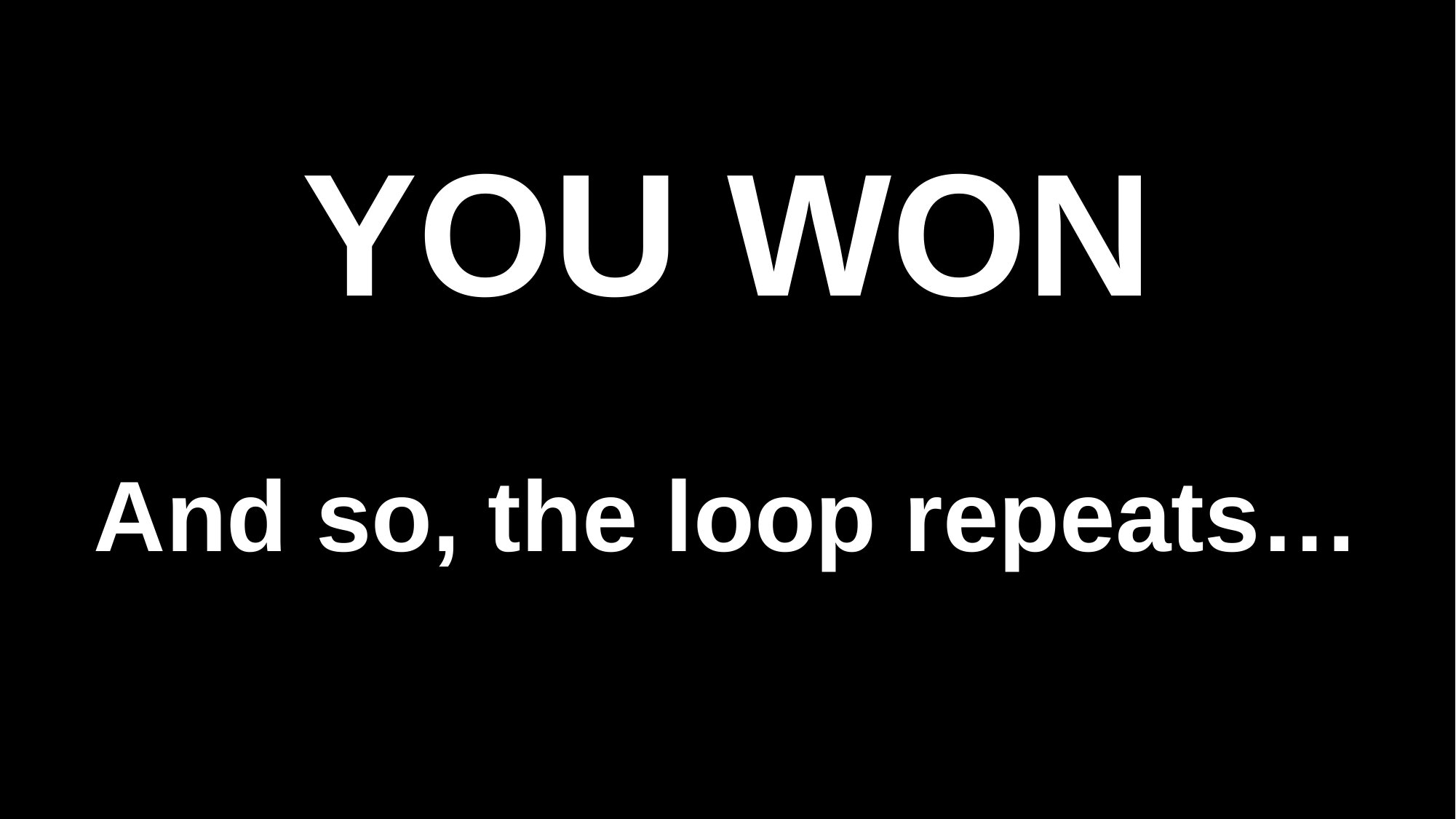

YOU WON

And so, the loop repeats…